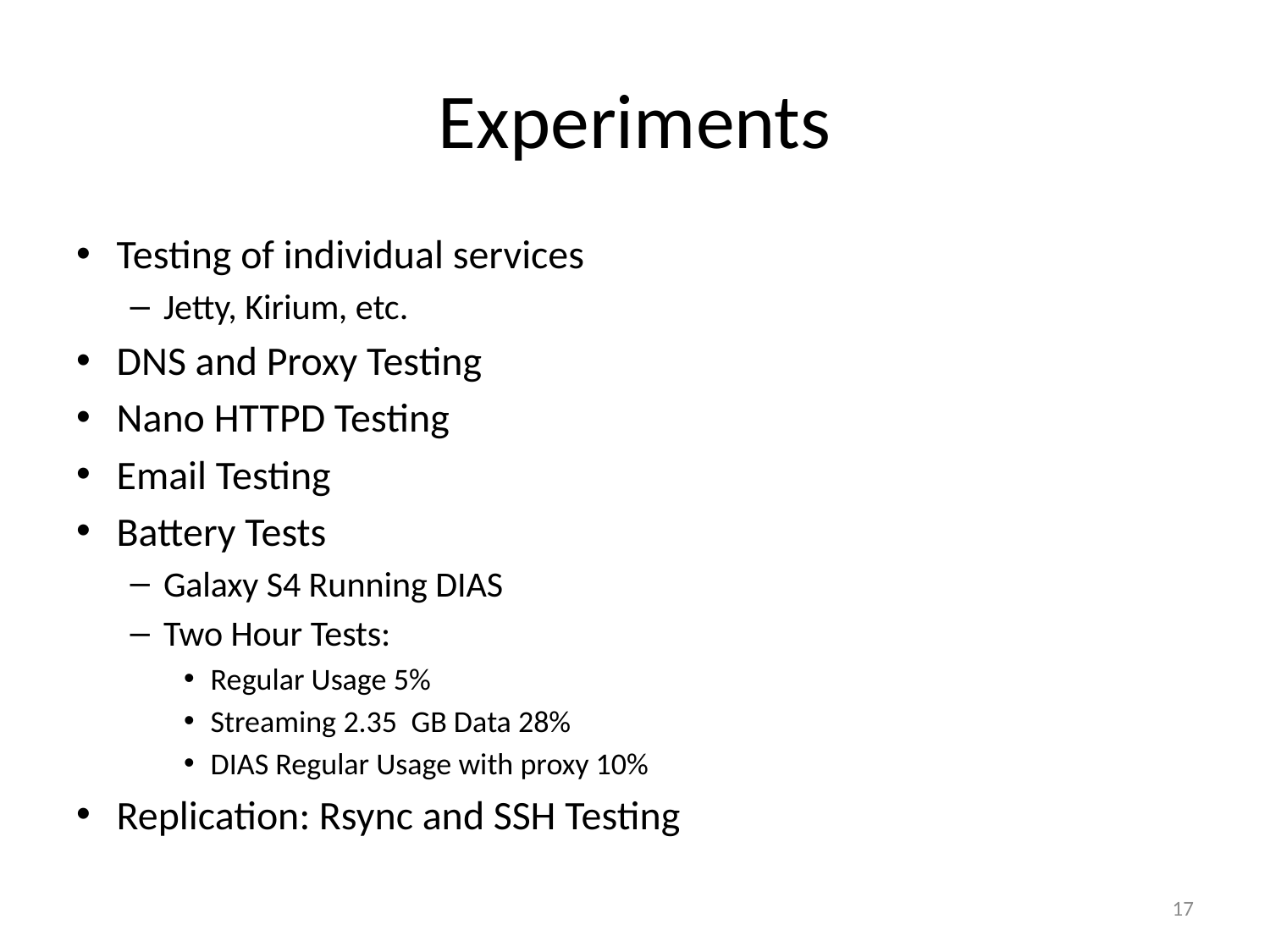

# Experiments
Testing of individual services
Jetty, Kirium, etc.
DNS and Proxy Testing
Nano HTTPD Testing
Email Testing
Battery Tests
Galaxy S4 Running DIAS
Two Hour Tests:
Regular Usage 5%
Streaming 2.35  GB Data 28%
DIAS Regular Usage with proxy 10%
Replication: Rsync and SSH Testing
17